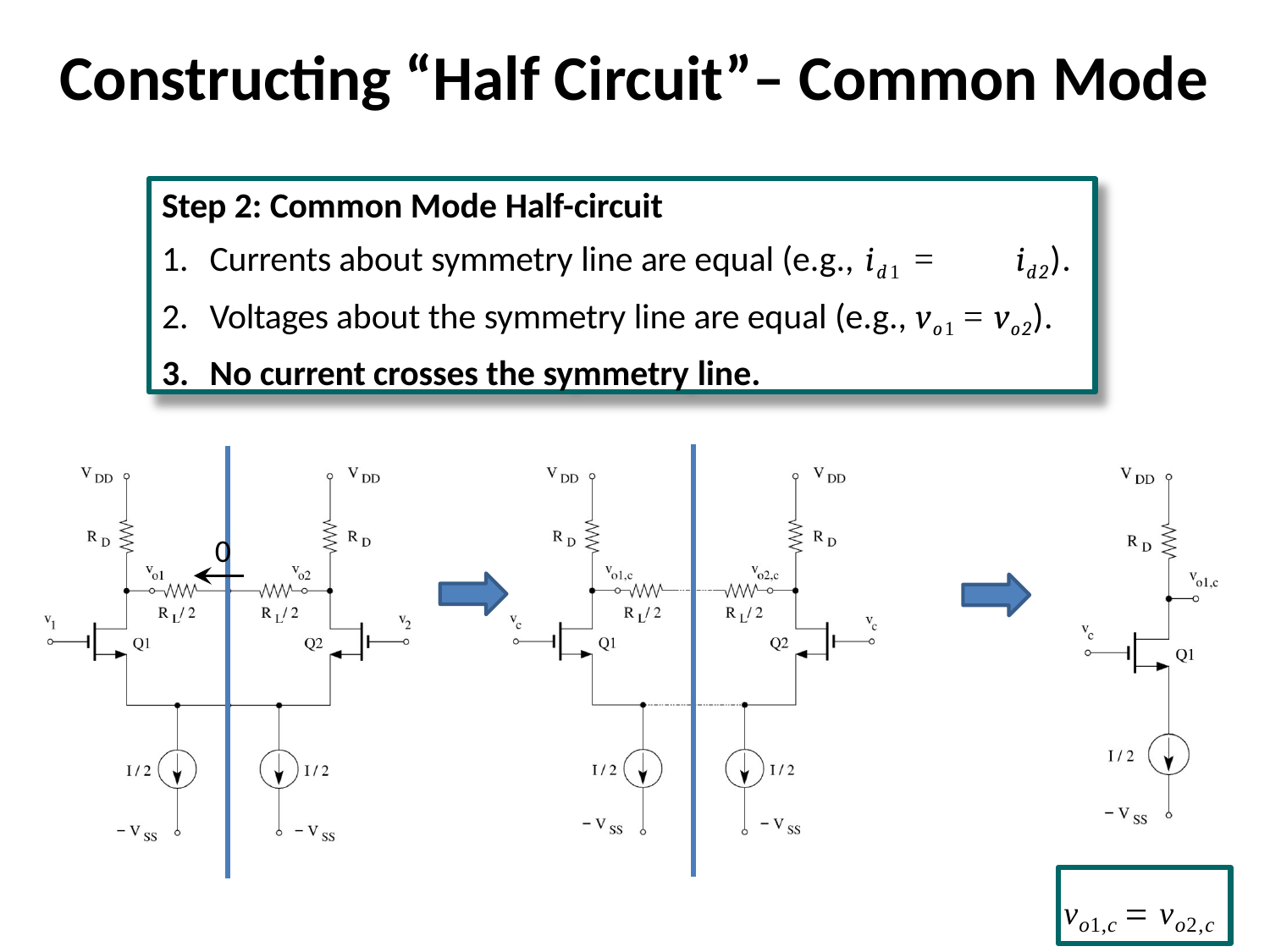

# Constructing “Half Circuit”– Common Mode

Step 2: Common Mode Half-circuit
Currents about symmetry line are equal (e.g., id1 =	id2).
Voltages about the symmetry line are equal (e.g., vo1 = vo2).
No current crosses the symmetry line.

0

vo1,c = vo2,c